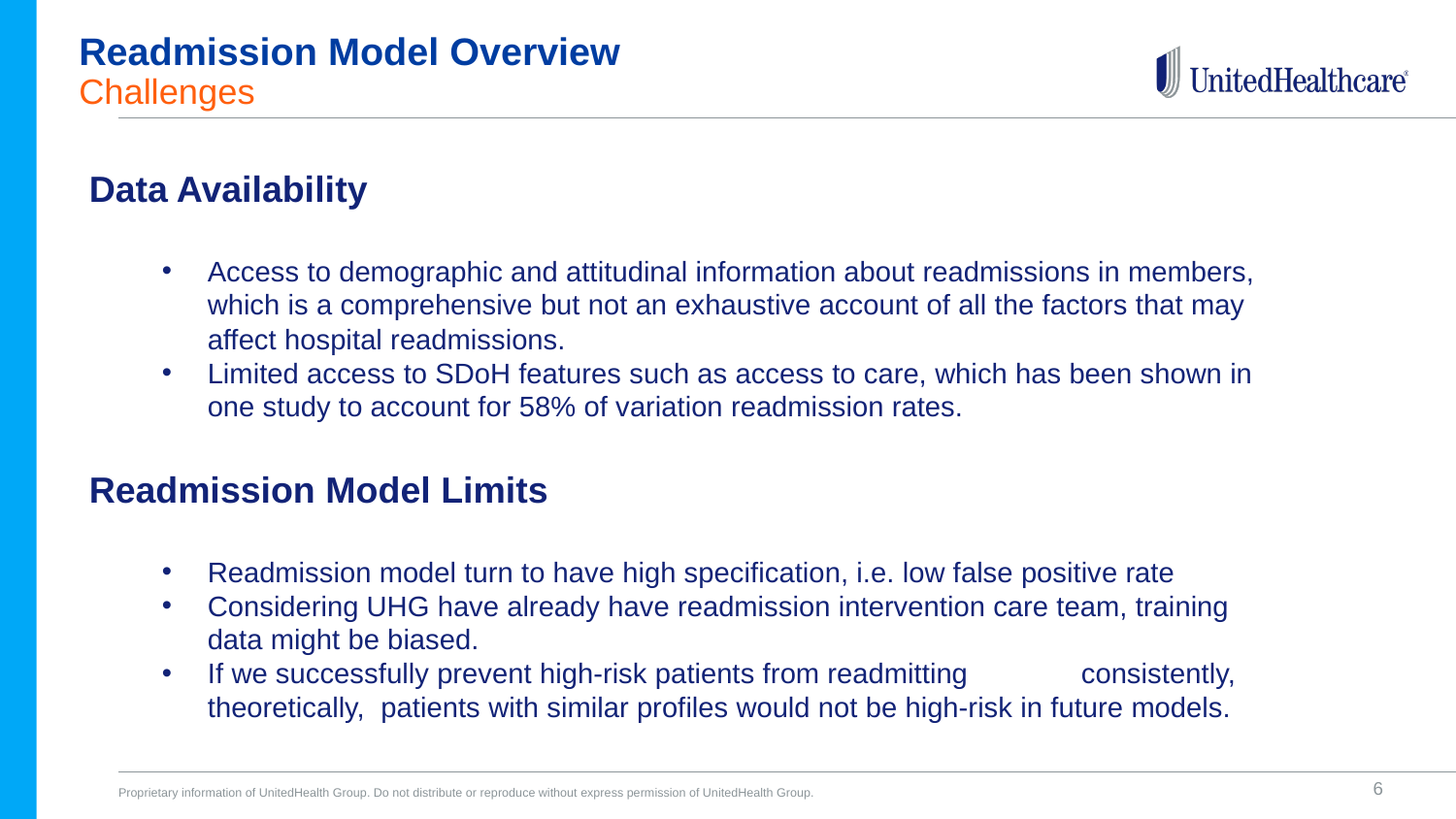

Readmission Model Overview
Challenges
Data Availability

Access to demographic and attitudinal information about readmissions in members, which is a comprehensive but not an exhaustive account of all the factors that may affect hospital readmissions.
Limited access to SDoH features such as access to care, which has been shown in one study to account for 58% of variation readmission rates.
Readmission Model Limits

Readmission model turn to have high specification, i.e. low false positive rate
Considering UHG have already have readmission intervention care team, training data might be biased.
If we successfully prevent high-risk patients from readmitting	consistently, theoretically,  patients with similar profiles would not be high-risk in future models.
6